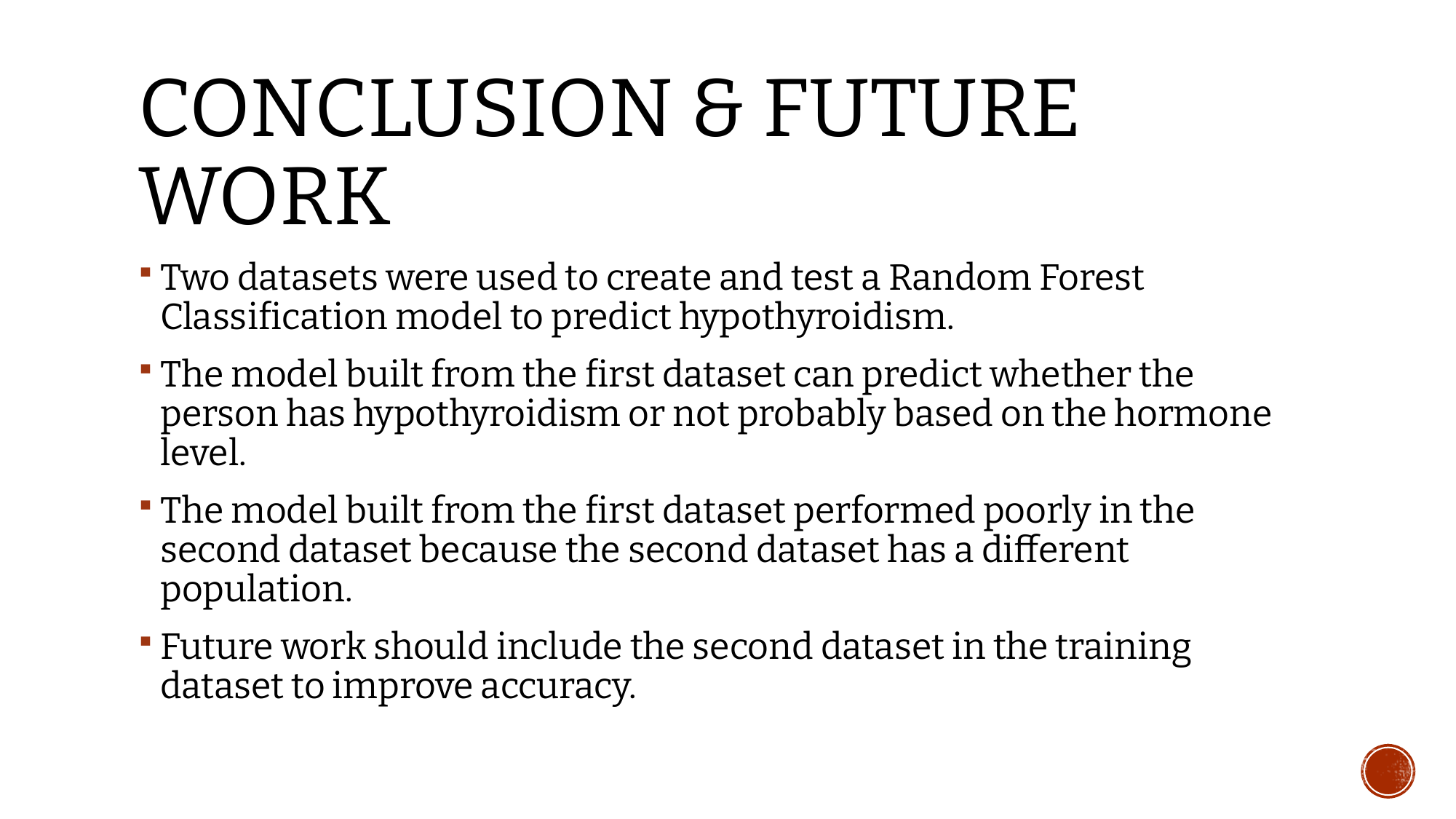

# Conclusion & Future work
Two datasets were used to create and test a Random Forest Classification model to predict hypothyroidism.
The model built from the first dataset can predict whether the person has hypothyroidism or not probably based on the hormone level.
The model built from the first dataset performed poorly in the second dataset because the second dataset has a different population.
Future work should include the second dataset in the training dataset to improve accuracy.